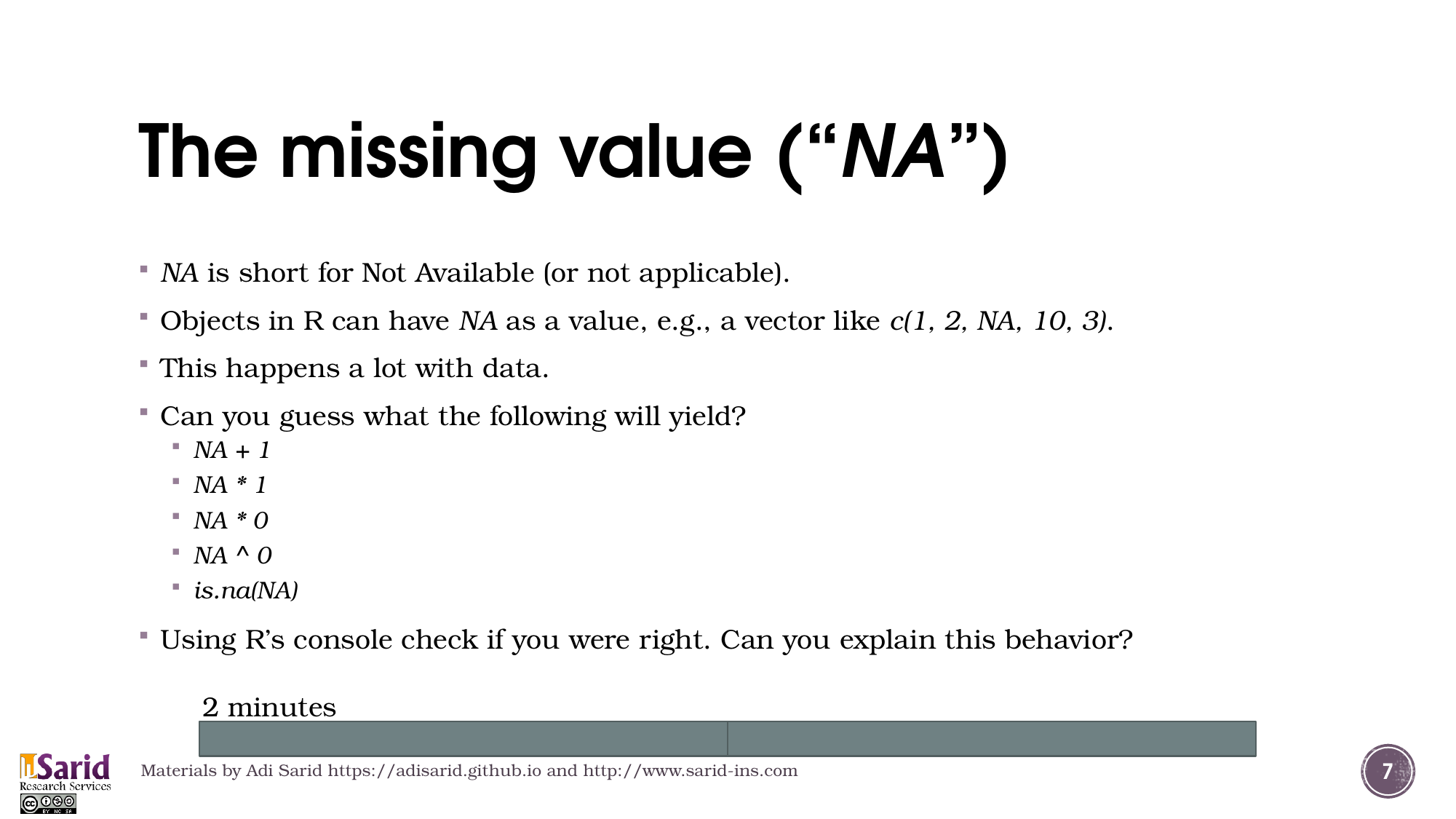

# The missing value (“NA”)
NA is short for Not Available (or not applicable).
Objects in R can have NA as a value, e.g., a vector like c(1, 2, NA, 10, 3).
This happens a lot with data.
Can you guess what the following will yield?
NA + 1
NA * 1
NA * 0
NA ^ 0
is.na(NA)
Using R’s console check if you were right. Can you explain this behavior?
2 minutes

Materials by Adi Sarid https://adisarid.github.io and http://www.sarid-ins.com
7